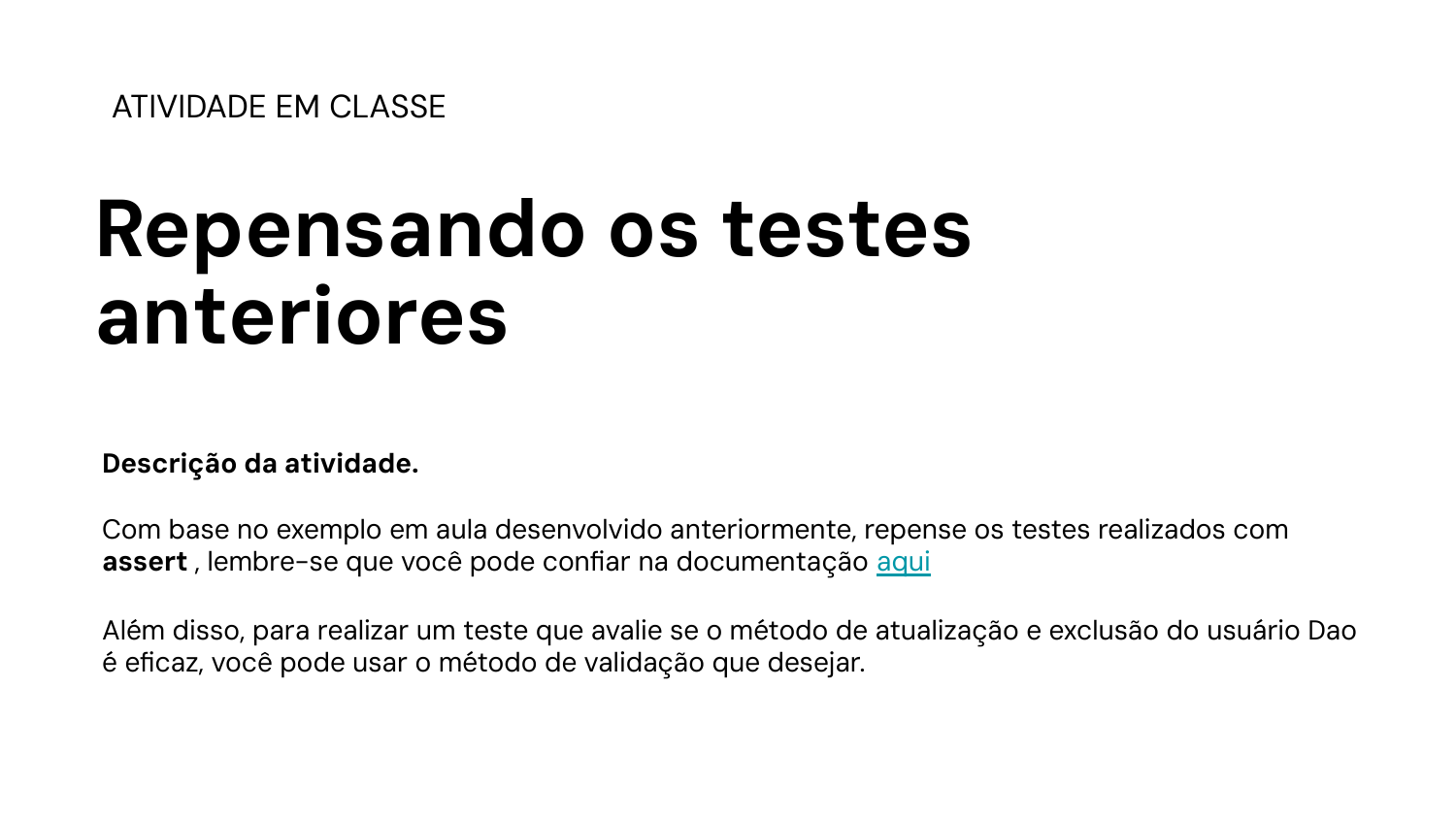

ATIVIDADE EM CLASSE
Repensando os testes anteriores
Descrição da atividade.

Com base no exemplo em aula desenvolvido anteriormente, repense os testes realizados com assert , lembre-se que você pode confiar na documentação aqui

Além disso, para realizar um teste que avalie se o método de atualização e exclusão do usuário Dao é eficaz, você pode usar o método de validação que desejar.